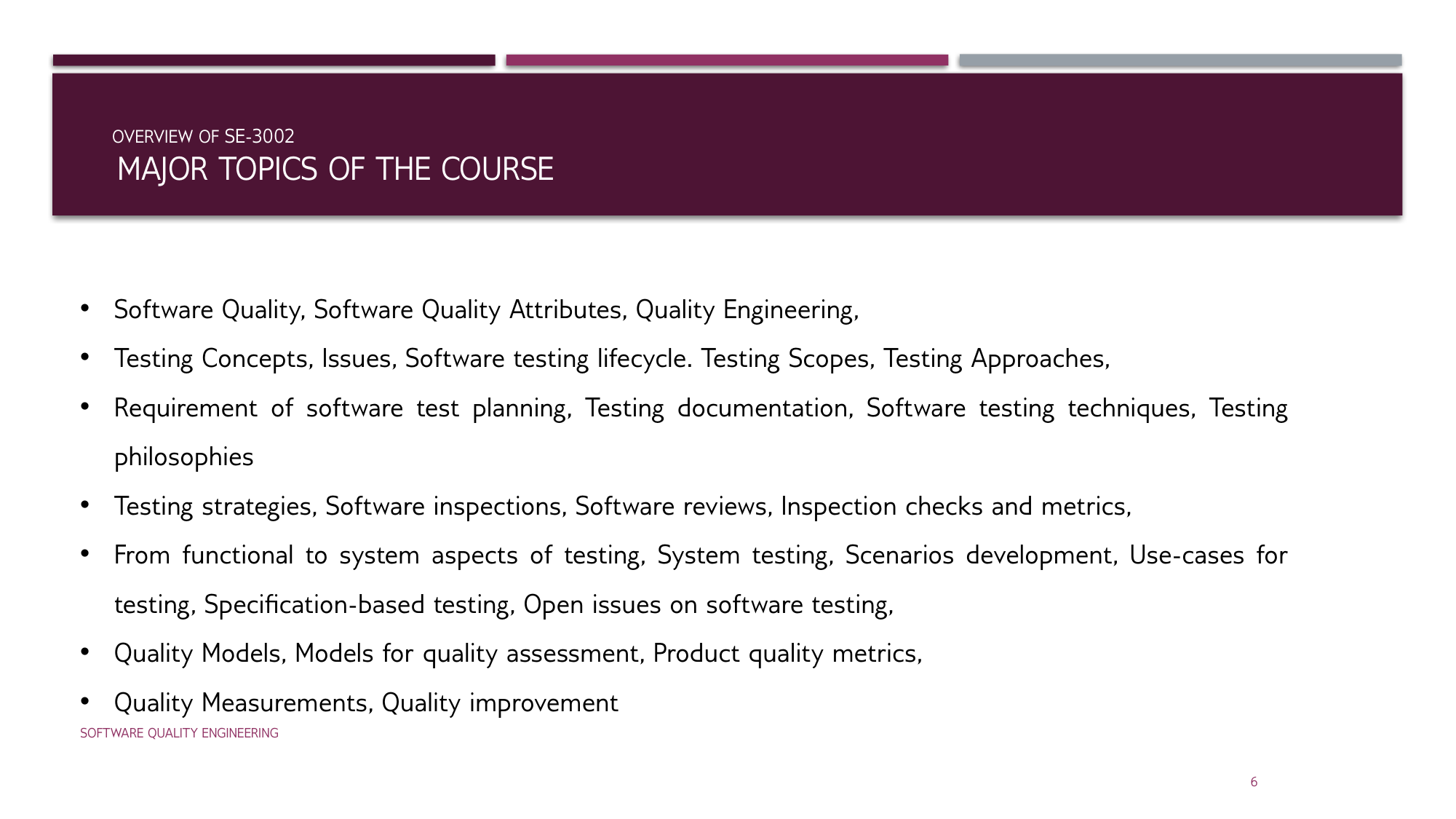

# Overview of SE-3002 Major Topics of the course

Software Quality, Software Quality Attributes, Quality Engineering,
Testing Concepts, Issues, Software testing lifecycle. Testing Scopes, Testing Approaches,
Requirement of software test planning, Testing documentation, Software testing techniques, Testing philosophies
Testing strategies, Software inspections, Software reviews, Inspection checks and metrics,
From functional to system aspects of testing, System testing, Scenarios development, Use-cases for testing, Specification-based testing, Open issues on software testing,
Quality Models, Models for quality assessment, Product quality metrics,
Quality Measurements, Quality improvement
Software Quality Engineering
6